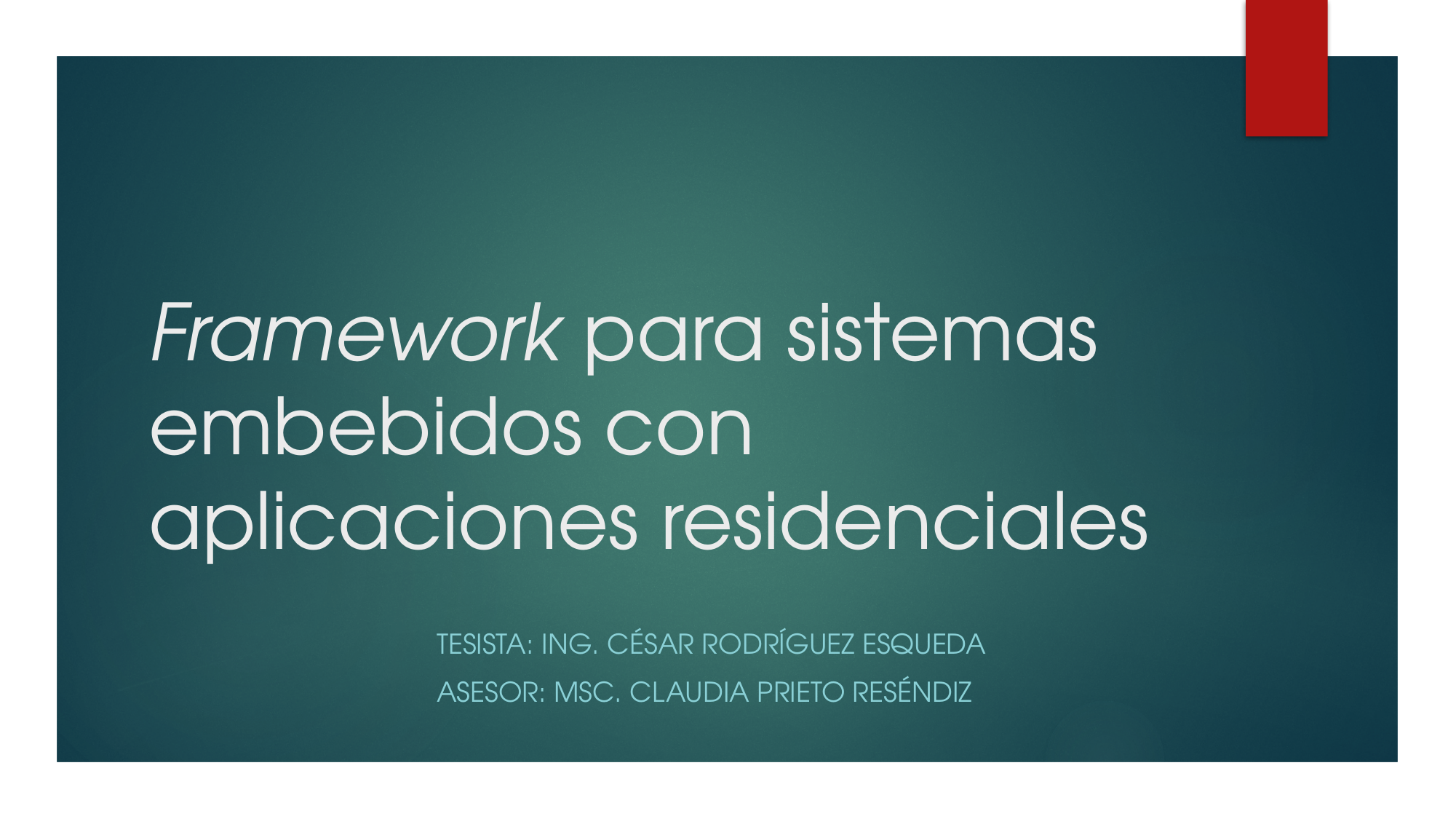

# Framework para sistemas embebidos con aplicaciones residenciales
Tesista: Ing. César Rodríguez Esqueda
Asesor: Msc. Claudia Prieto Reséndiz